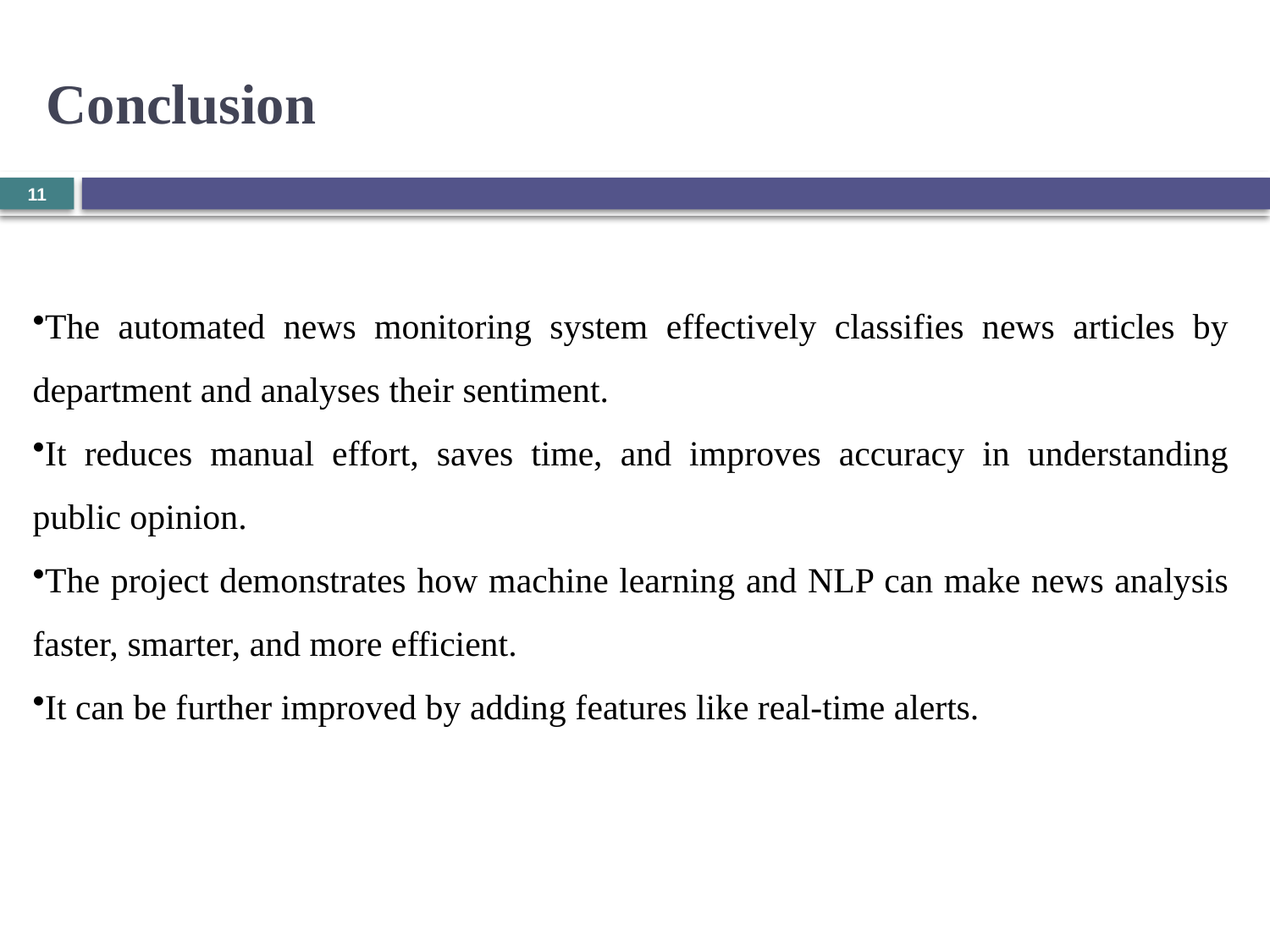

# Conclusion
11

The automated news monitoring system effectively classifies news articles by department and analyses their sentiment.
It reduces manual effort, saves time, and improves accuracy in understanding public opinion.
The project demonstrates how machine learning and NLP can make news analysis faster, smarter, and more efficient.
It can be further improved by adding features like real-time alerts.